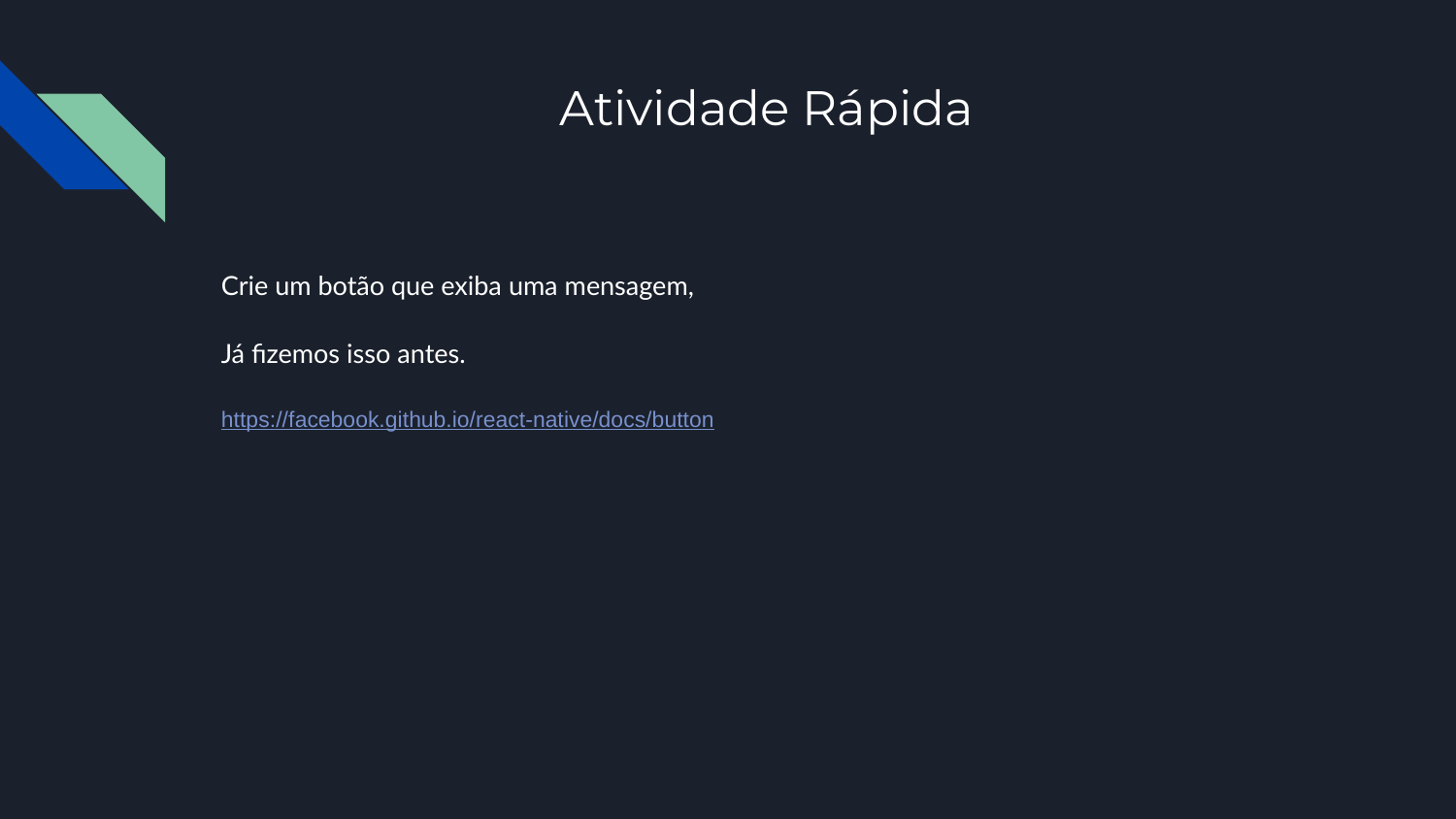

# Atividade Rápida
Crie um botão que exiba uma mensagem,
Já fizemos isso antes.
https://facebook.github.io/react-native/docs/button